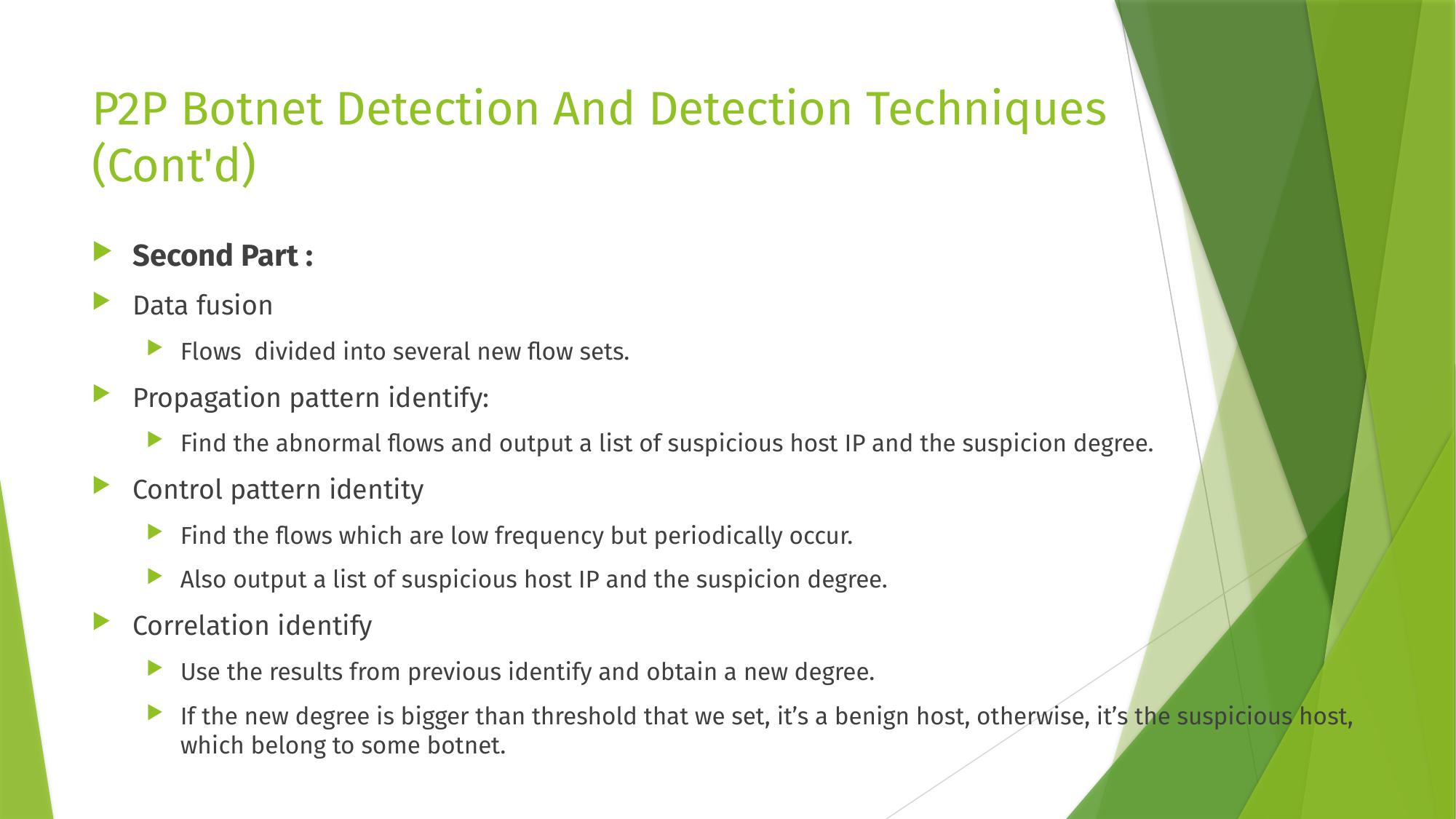

# P2P Botnet Detection And Detection Techniques (Cont'd)
Second Part :
Data fusion
Flows  divided into several new flow sets.
Propagation pattern identify:
Find the abnormal flows and output a list of suspicious host IP and the suspicion degree.
Control pattern identity
Find the flows which are low frequency but periodically occur.
Also output a list of suspicious host IP and the suspicion degree.
Correlation identify
Use the results from previous identify and obtain a new degree.
If the new degree is bigger than threshold that we set, it’s a benign host, otherwise, it’s the suspicious host, which belong to some botnet.